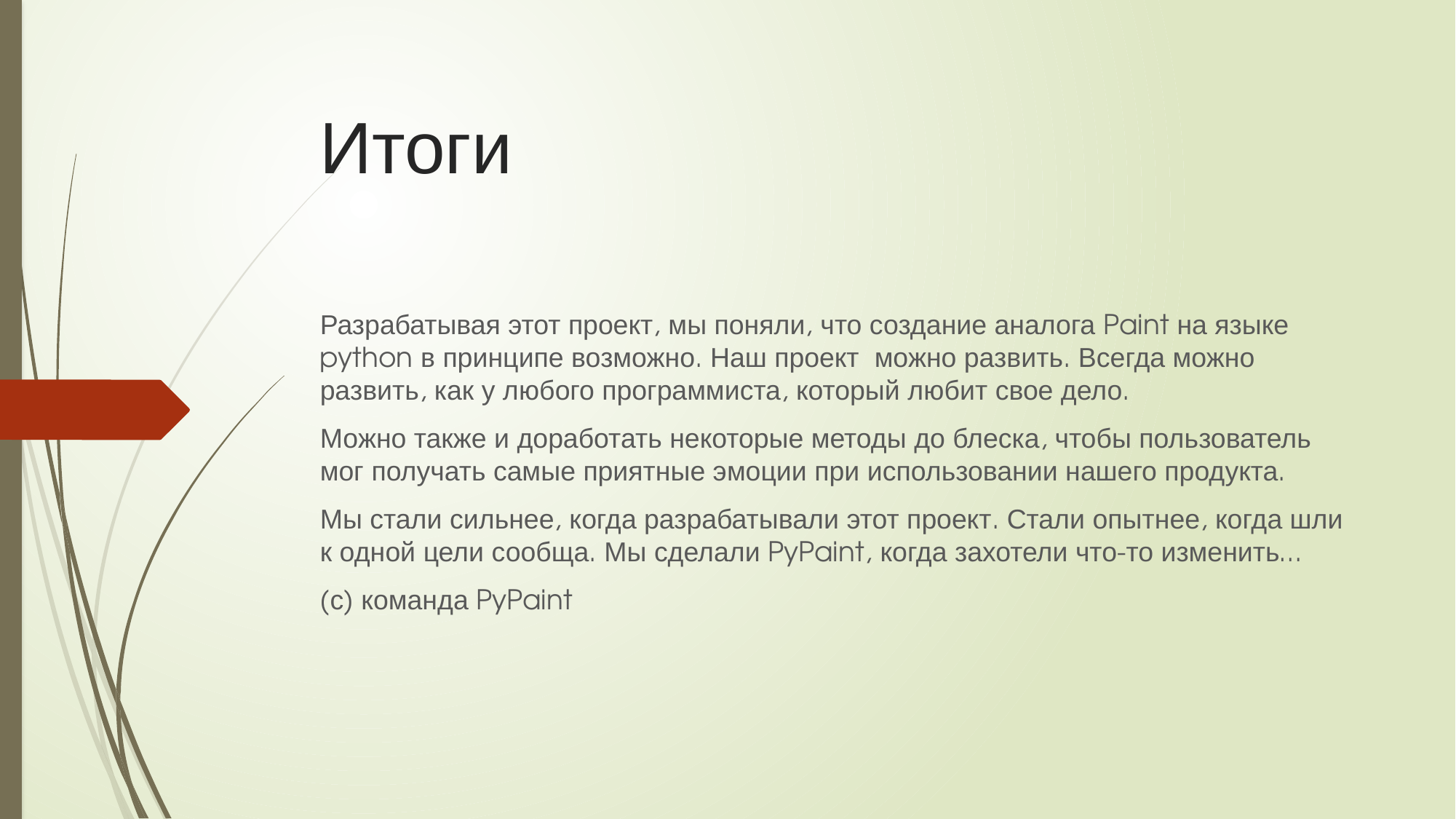

# Итоги
Разрабатывая этот проект, мы поняли, что создание аналога Paint на языке python в принципе возможно. Наш проект  можно развить. Всегда можно развить, как у любого программиста, который любит свое дело.
Можно также и доработать некоторые методы до блеска, чтобы пользователь мог получать самые приятные эмоции при использовании нашего продукта.
Мы стали сильнее, когда разрабатывали этот проект. Стали опытнее, когда шли к одной цели сообща. Мы сделали PyPaint, когда захотели что-то изменить…
(с) команда PyPaint